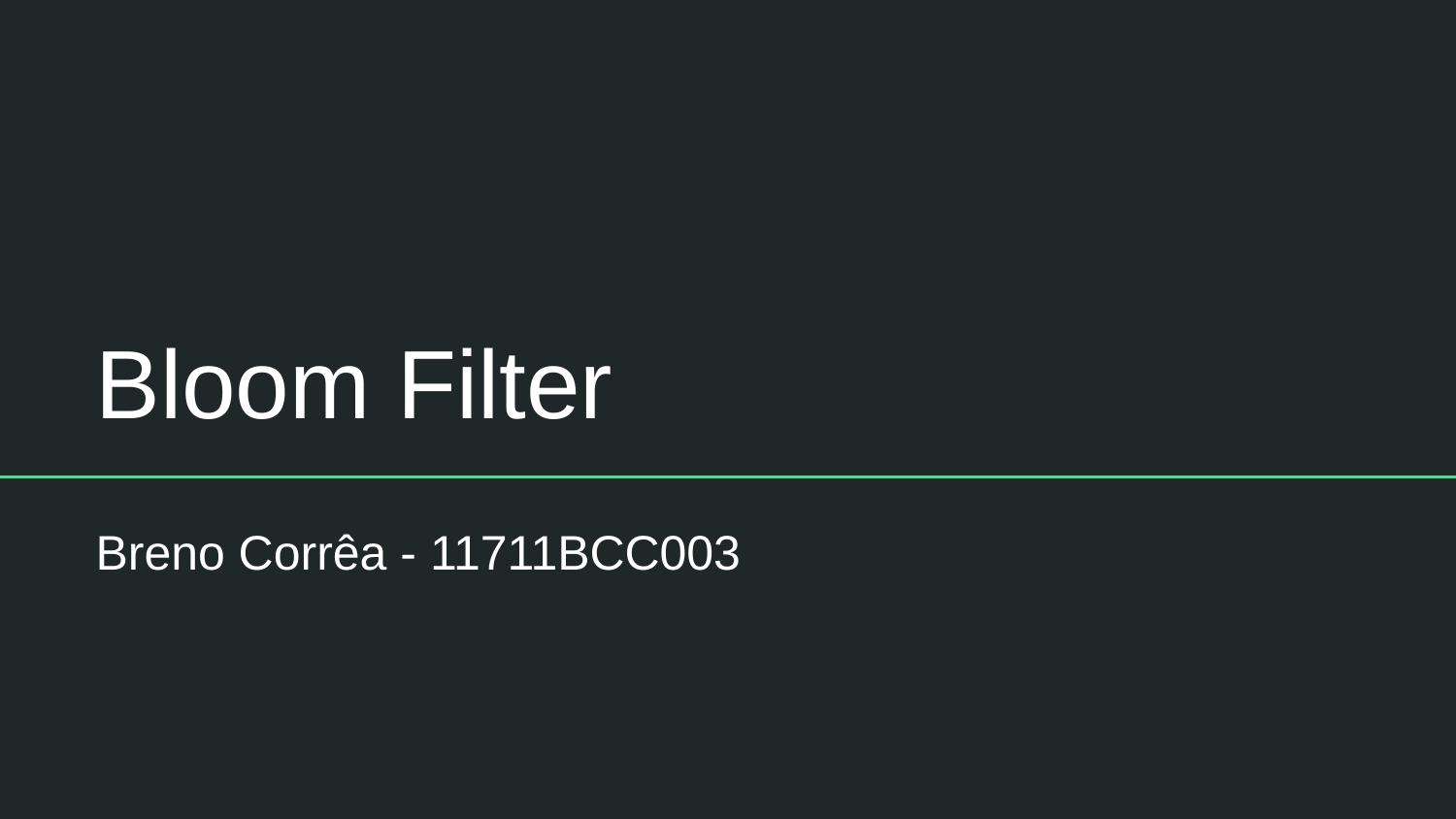

# Bloom Filter
Breno Corrêa - 11711BCC003